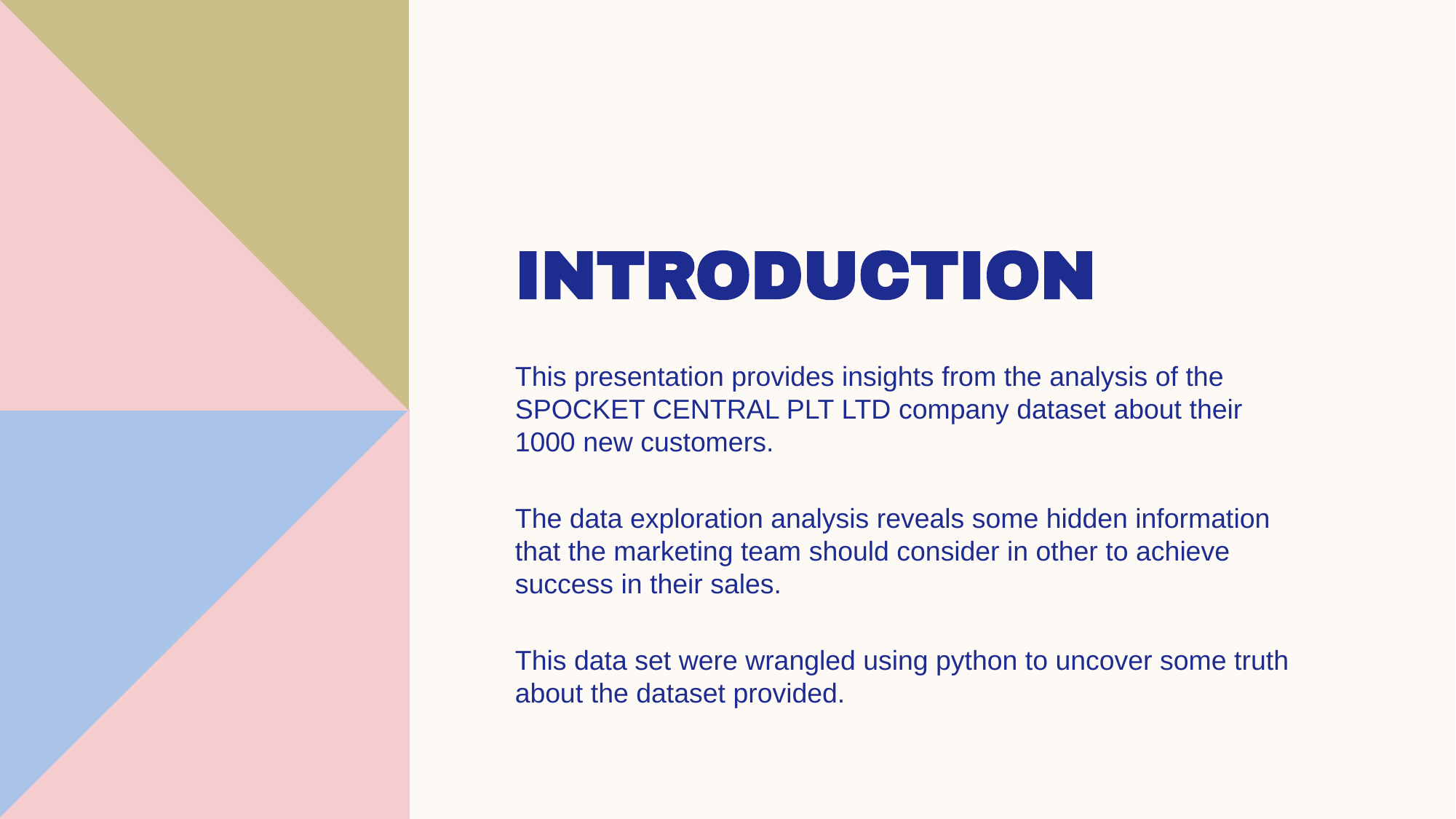

# Introduction
This presentation provides insights from the analysis of the SPOCKET CENTRAL PLT LTD company dataset about their 1000 new customers.

The data exploration analysis reveals some hidden information that the marketing team should consider in other to achieve success in their sales.

This data set were wrangled using python to uncover some truth about the dataset provided.